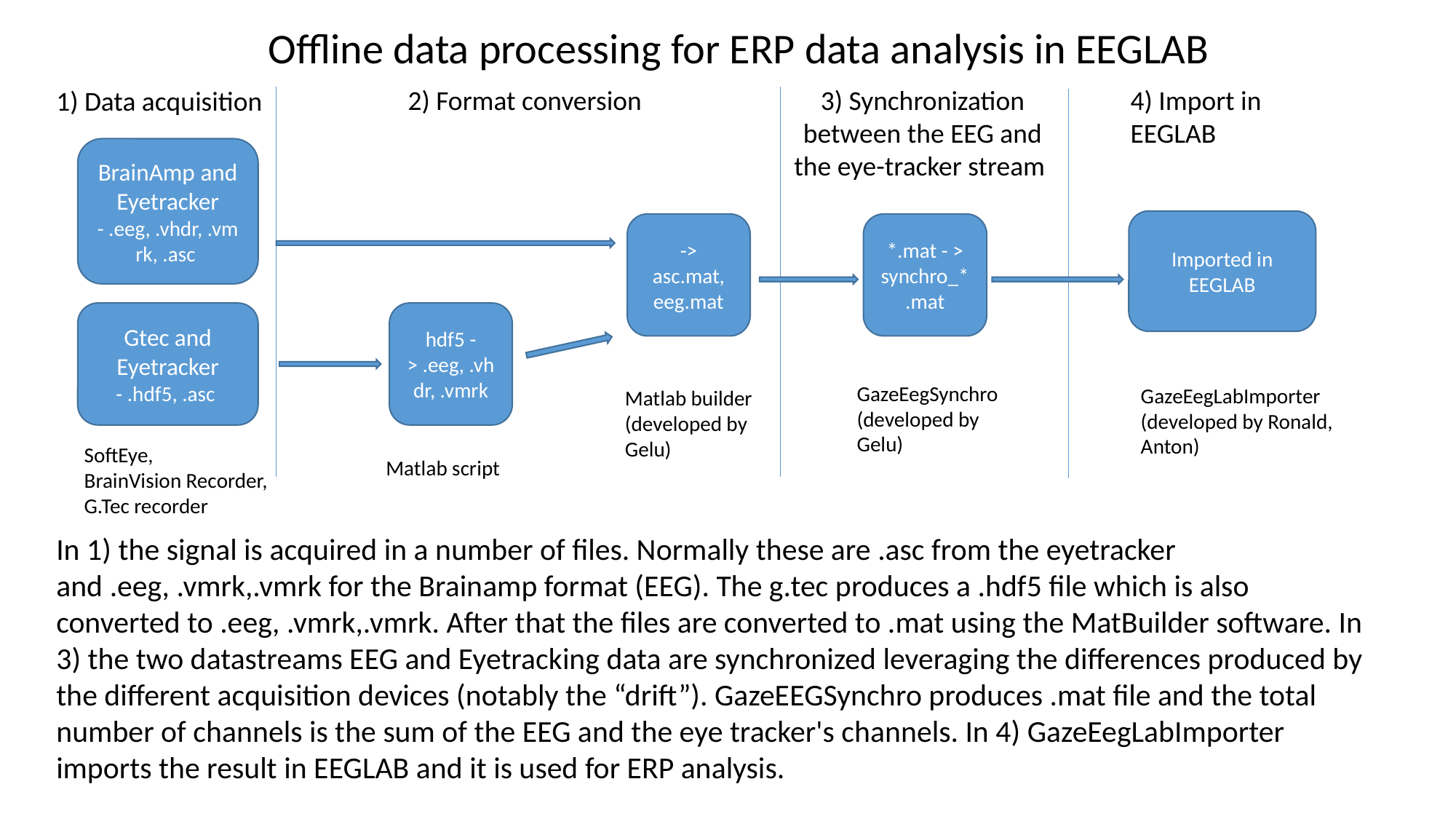

Offline data processing for ERP data analysis in EEGLAB
2) Format conversion
3) Synchronization between the EEG and the eye-tracker stream
4) Import in EEGLAB
1) Data acquisition
BrainAmp and Eyetracker
- .eeg, .vhdr, .vmrk, .asc
Imported in EEGLAB
-> asc.mat, eeg.mat
*.mat - > synchro_*.mat

Gtec and Eyetracker
- .hdf5, .asc
hdf5 -> .eeg, .vhdr, .vmrk

GazeEegSynchro (developed by Gelu)
GazeEegLabImporter (developed by Ronald, Anton)
Matlab builder (developed by Gelu)
SoftEye,
BrainVision Recorder,
G.Tec recorder
Matlab script
In 1) the signal is acquired in a number of files. Normally these are .asc from the eyetracker and .eeg, .vmrk,.vmrk for the Brainamp format (EEG). The g.tec produces a .hdf5 file which is also converted to .eeg, .vmrk,.vmrk. After that the files are converted to .mat using the MatBuilder software. In 3) the two datastreams EEG and Eyetracking data are synchronized leveraging the differences produced by the different acquisition devices (notably the “drift”). GazeEEGSynchro produces .mat file and the total number of channels is the sum of the EEG and the eye tracker's channels. In 4) GazeEegLabImporter imports the result in EEGLAB and it is used for ERP analysis.